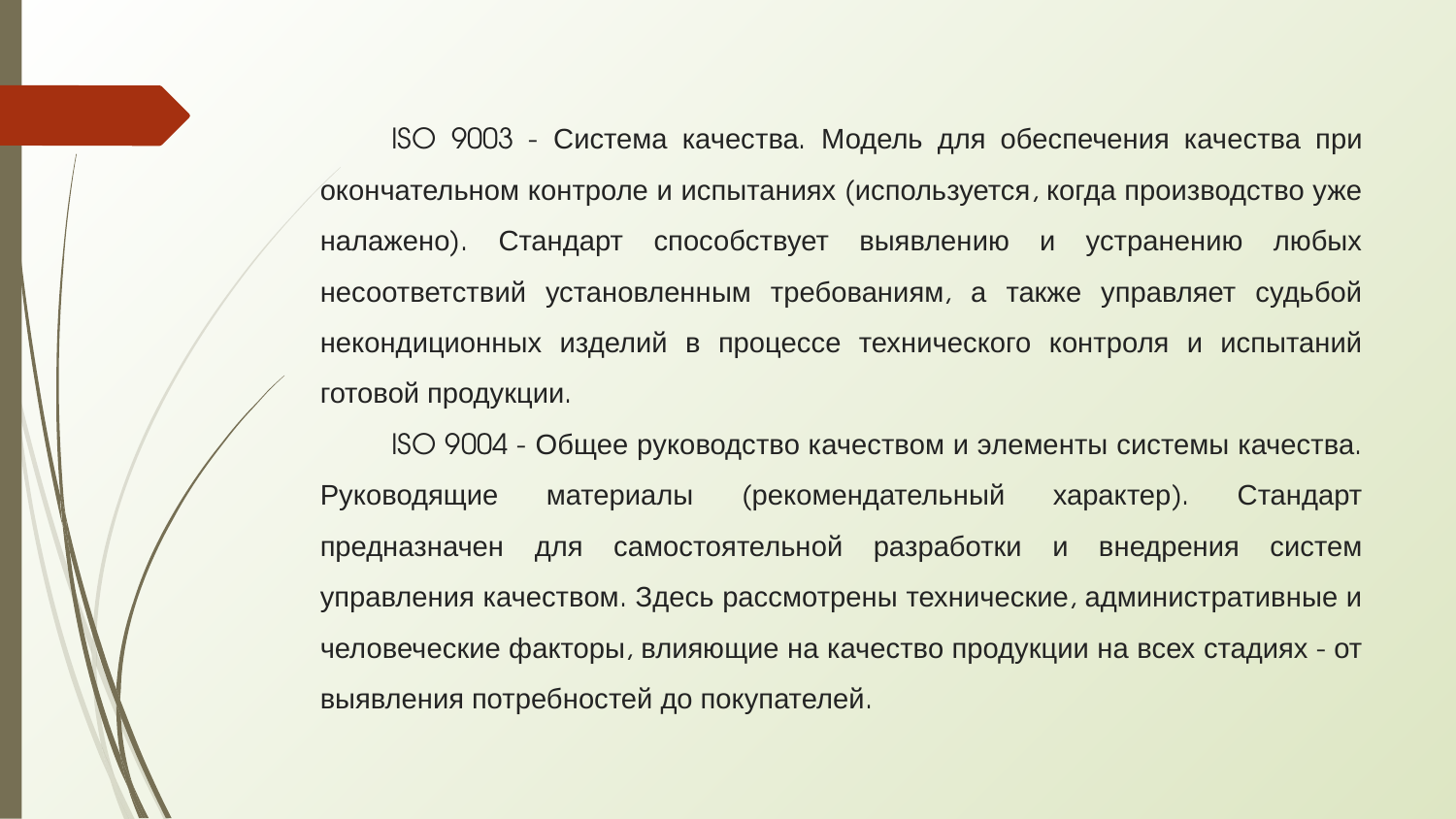

ISO 9003 - Система качества. Модель для обеспечения качества при окончательном контроле и испытаниях (используется, когда производство уже налажено). Стандарт способствует выявлению и устранению любых несоответствий установленным требованиям, а также управляет судьбой некондиционных изделий в процессе технического контроля и испытаний готовой продукции.
ISO 9004 - Общее руководство качеством и элементы системы качества. Руководящие материалы (рекомендательный характер). Стандарт предназначен для самостоятельной разработки и внедрения систем управления качеством. Здесь рассмотрены технические, административные и человеческие факторы, влияющие на качество продукции на всех стадиях - от выявления потребностей до покупателей.